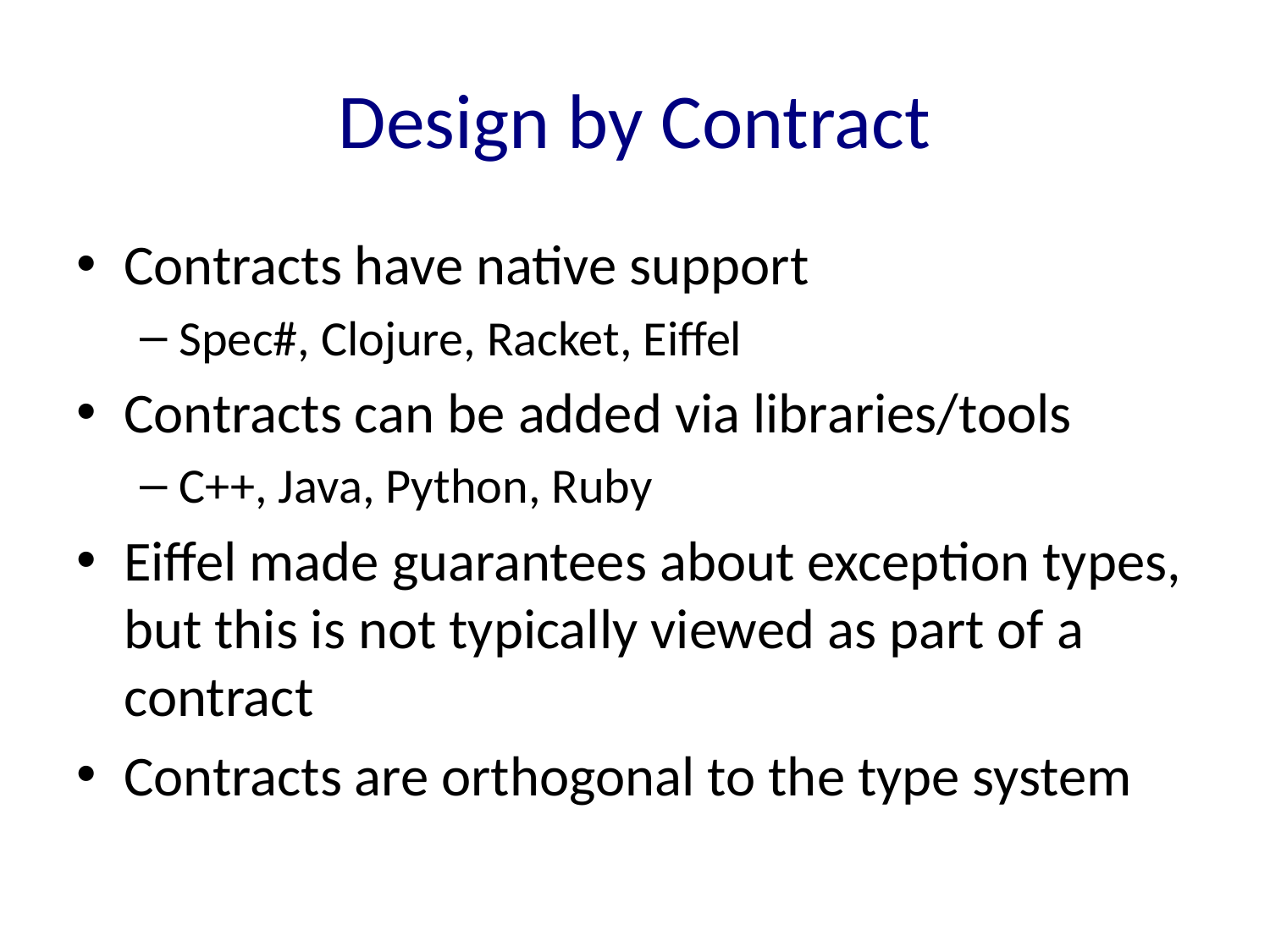

# Design by Contract
Contracts have native support
Spec#, Clojure, Racket, Eiffel
Contracts can be added via libraries/tools
C++, Java, Python, Ruby
Eiffel made guarantees about exception types, but this is not typically viewed as part of a contract
Contracts are orthogonal to the type system